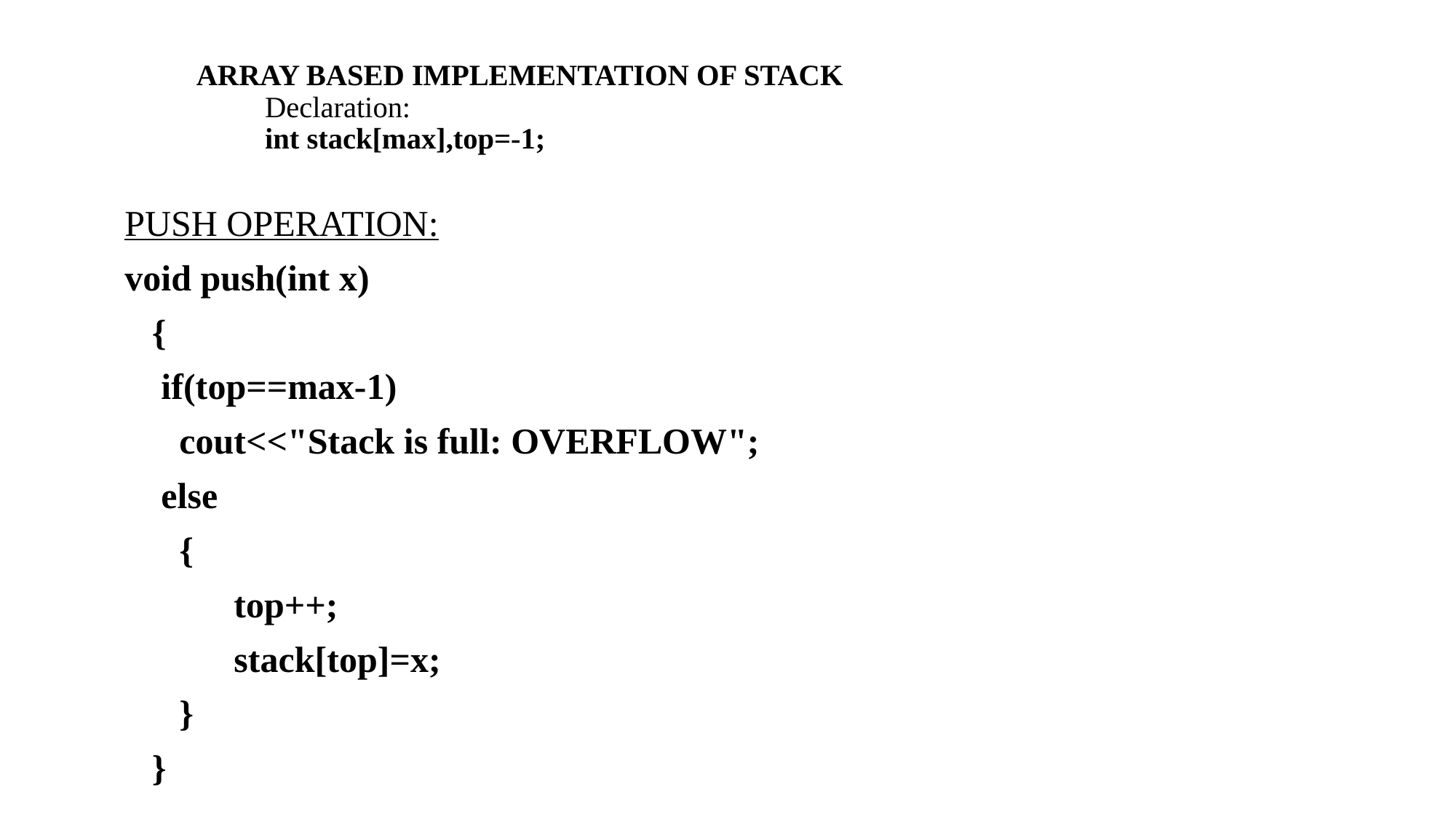

# ARRAY BASED IMPLEMENTATION OF STACK Declaration: int stack[max],top=-1;
PUSH OPERATION:
void push(int x)
   {
    if(top==max-1)
      cout<<"Stack is full: OVERFLOW";
    else
      {
	top++;
	stack[top]=x;
      }
   }